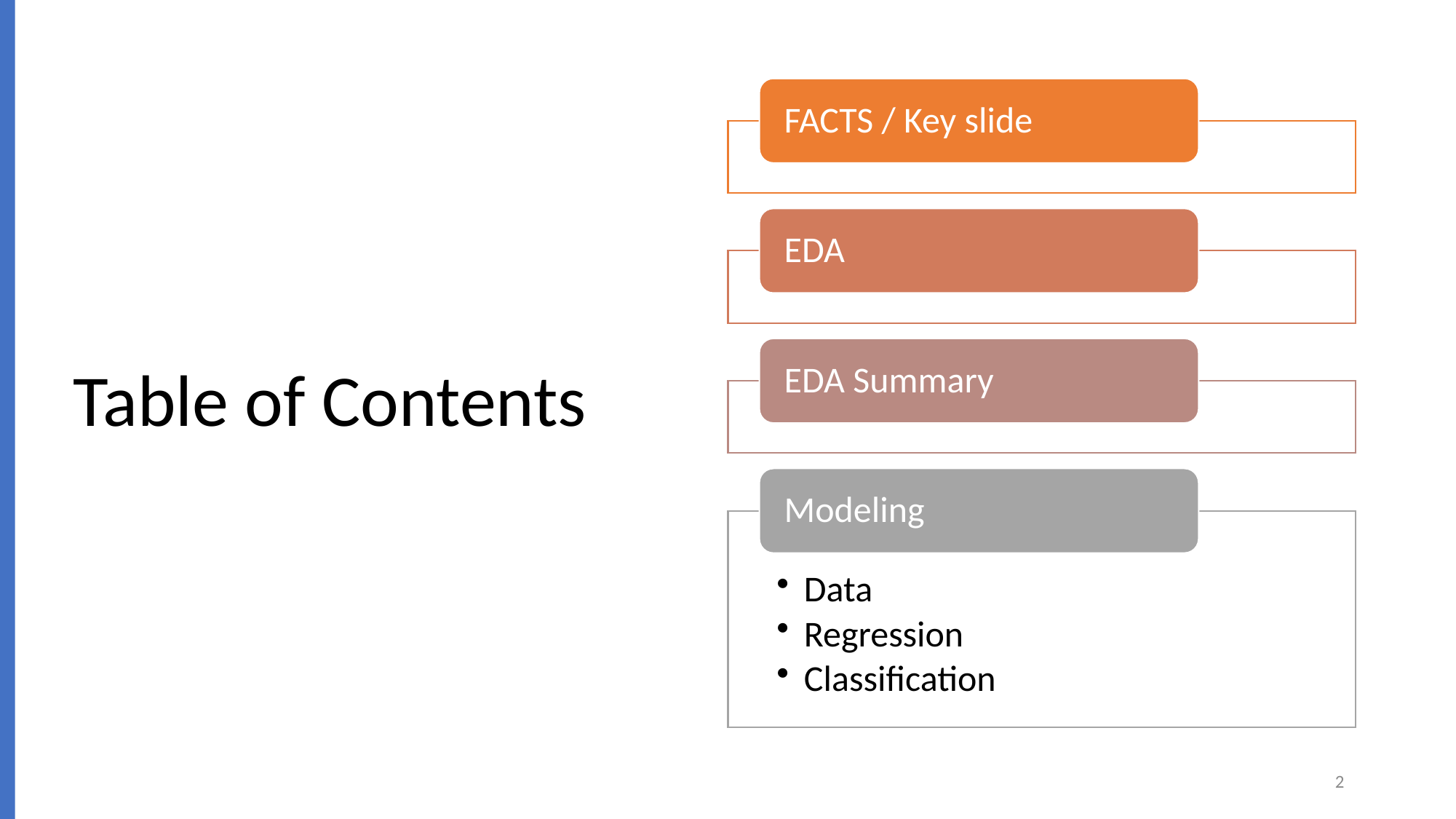

# Table of Contents
FACTS / Key slide
EDA
EDA Summary
Data
Regression
Classification
Modeling
2